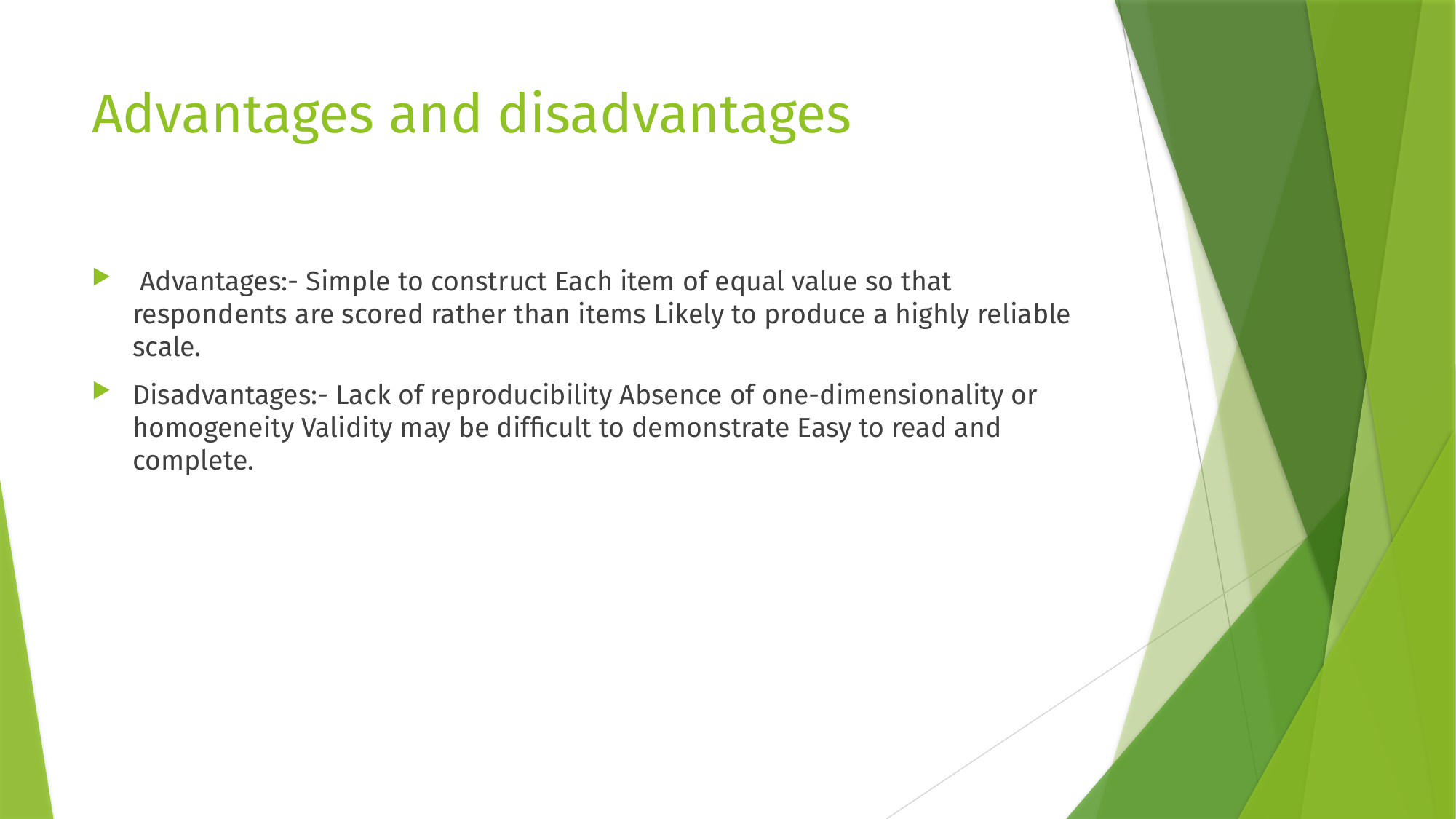

# Advantages and disadvantages
 Advantages:- Simple to construct Each item of equal value so that respondents are scored rather than items Likely to produce a highly reliable scale.
Disadvantages:- Lack of reproducibility Absence of one-dimensionality or homogeneity Validity may be difficult to demonstrate Easy to read and complete.